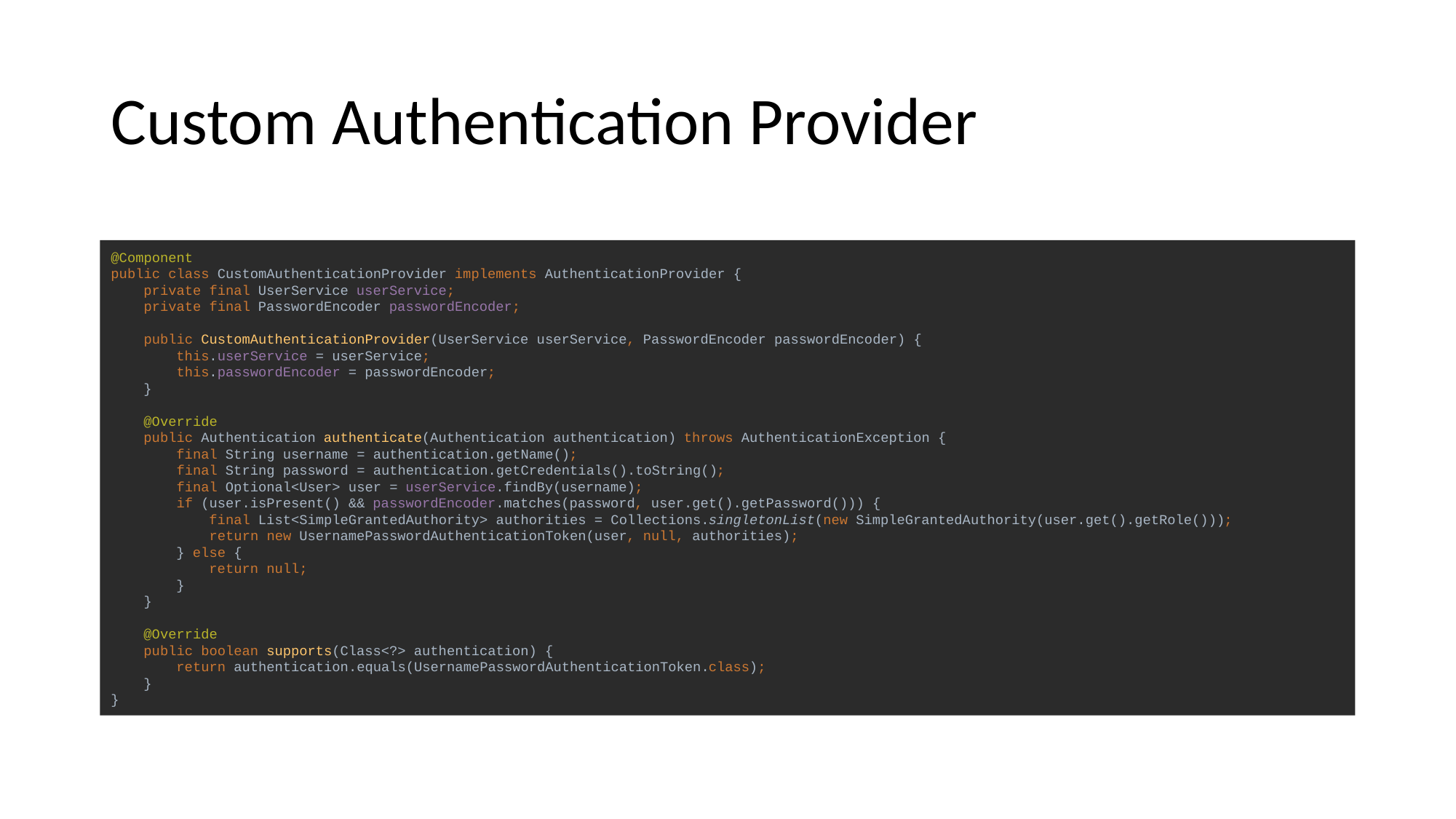

# Custom Authentication Provider
@Component
public class CustomAuthenticationProvider implements AuthenticationProvider {
    private final UserService userService;
    private final PasswordEncoder passwordEncoder;
    public CustomAuthenticationProvider(UserService userService, PasswordEncoder passwordEncoder) {
        this.userService = userService;
        this.passwordEncoder = passwordEncoder;
    }
    @Override
    public Authentication authenticate(Authentication authentication) throws AuthenticationException {
        final String username = authentication.getName();
        final String password = authentication.getCredentials().toString();
        final Optional<User> user = userService.findBy(username);
        if (user.isPresent() && passwordEncoder.matches(password, user.get().getPassword())) {
            final List<SimpleGrantedAuthority> authorities = Collections.singletonList(new SimpleGrantedAuthority(user.get().getRole()));
            return new UsernamePasswordAuthenticationToken(user, null, authorities);
        } else {
            return null;
        }
    }
    @Override
    public boolean supports(Class<?> authentication) {
        return authentication.equals(UsernamePasswordAuthenticationToken.class);
    }
}